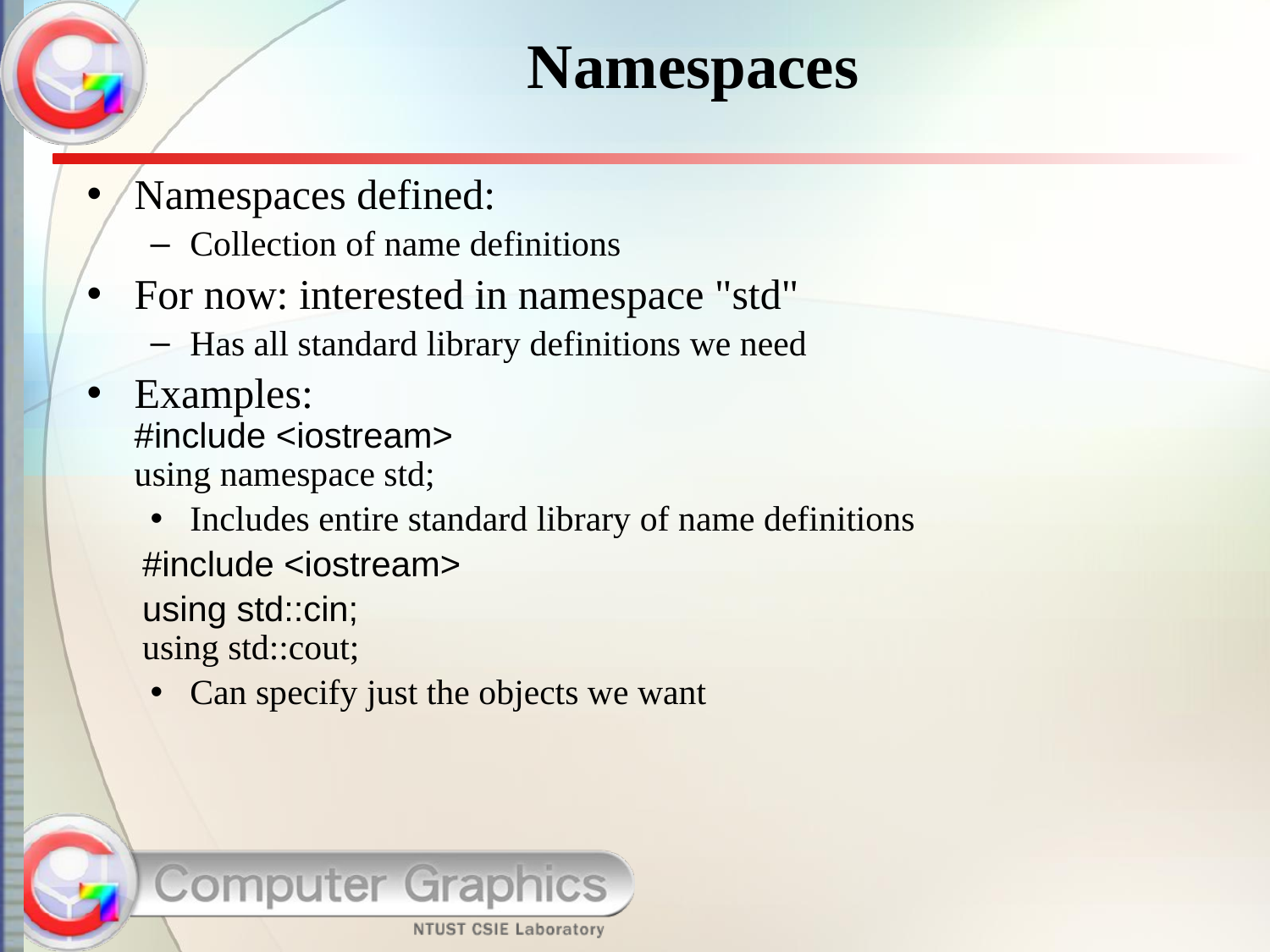

# Namespaces
Namespaces defined:
Collection of name definitions
For now: interested in namespace "std"
Has all standard library definitions we need
Examples:
#include <iostream>
using namespace std;
Includes entire standard library of name definitions
#include <iostream>
using std::cin;
using std::cout;
Can specify just the objects we want